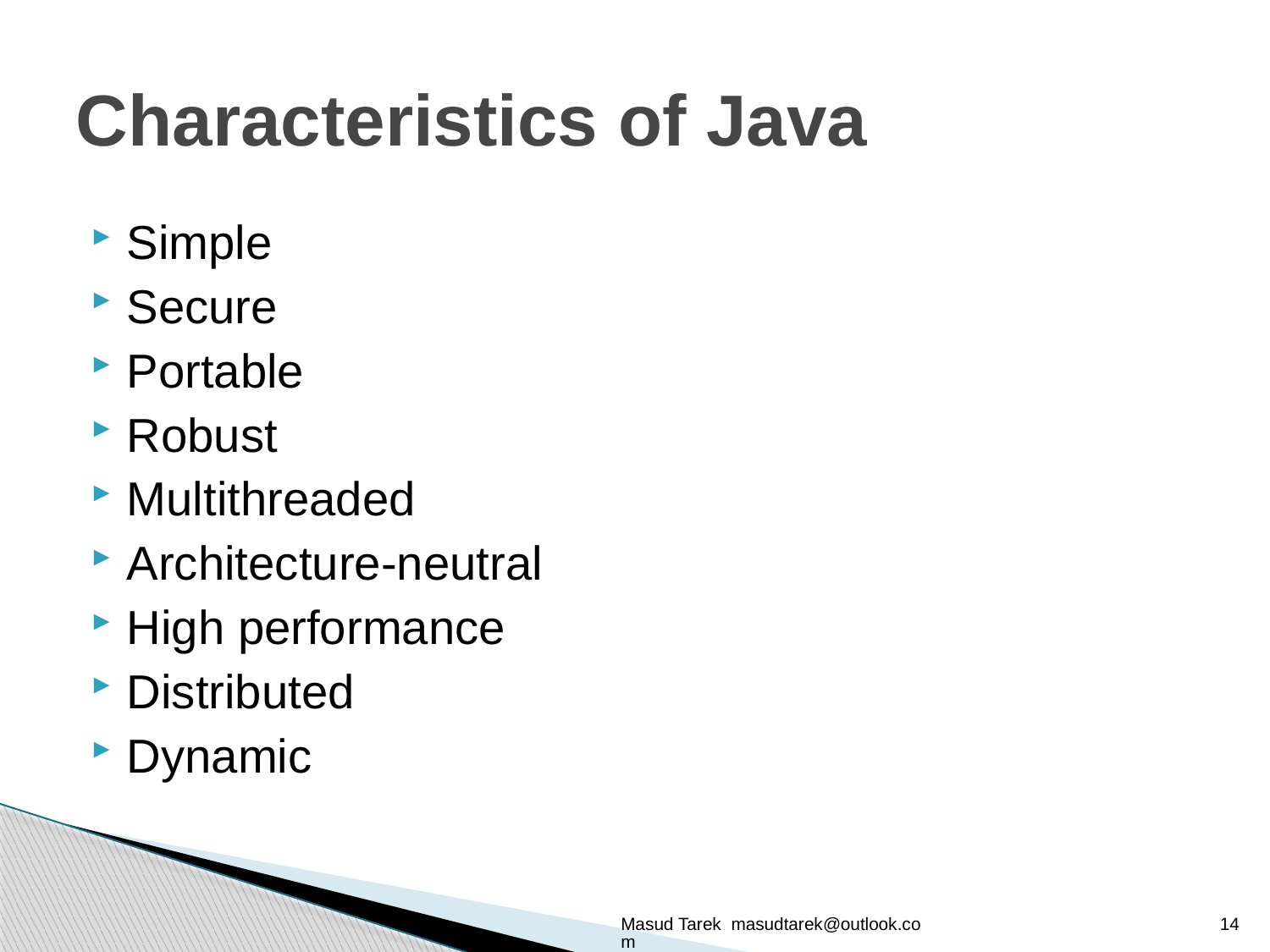

# Characteristics of Java
Simple
Secure
Portable
Robust
Multithreaded
Architecture-neutral
High performance
Distributed
Dynamic
Masud Tarek  masudtarek@outlook.com
14